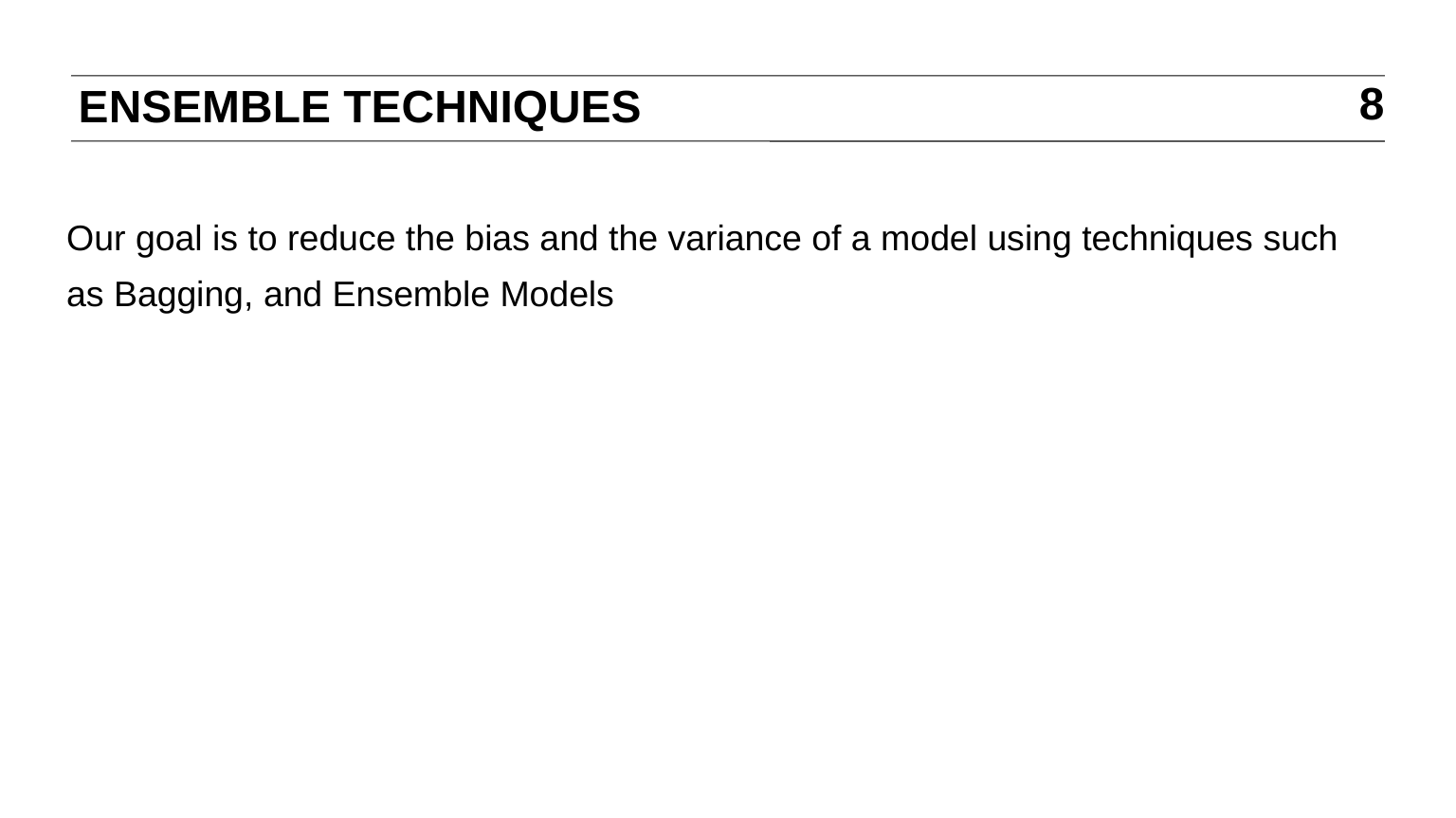

Ensemble techniques
8
Our goal is to reduce the bias and the variance of a model using techniques such as Bagging, and Ensemble Models